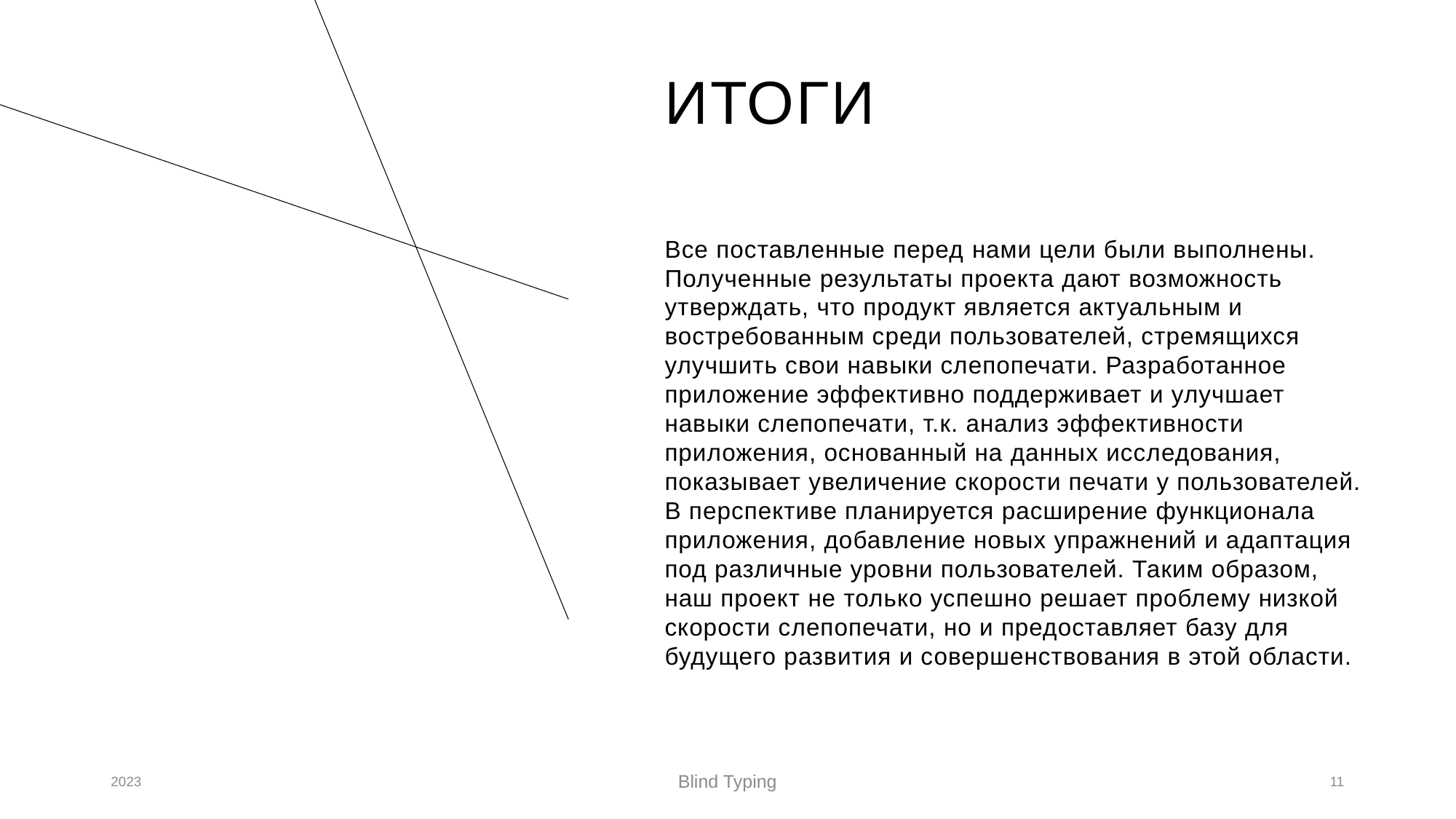

# Итоги
Все поставленные перед нами цели были выполнены. Полученные результаты проекта дают возможность утверждать, что продукт является актуальным и востребованным среди пользователей, стремящихся улучшить свои навыки слепопечати. Разработанное приложение эффективно поддерживает и улучшает навыки слепопечати, т.к. анализ эффективности приложения, основанный на данных исследования, показывает увеличение скорости печати у пользователей. В перспективе планируется расширение функционала приложения, добавление новых упражнений и адаптация под различные уровни пользователей. Таким образом, наш проект не только успешно решает проблему низкой скорости слепопечати, но и предоставляет базу для будущего развития и совершенствования в этой области.
2023
Blind Typing
11